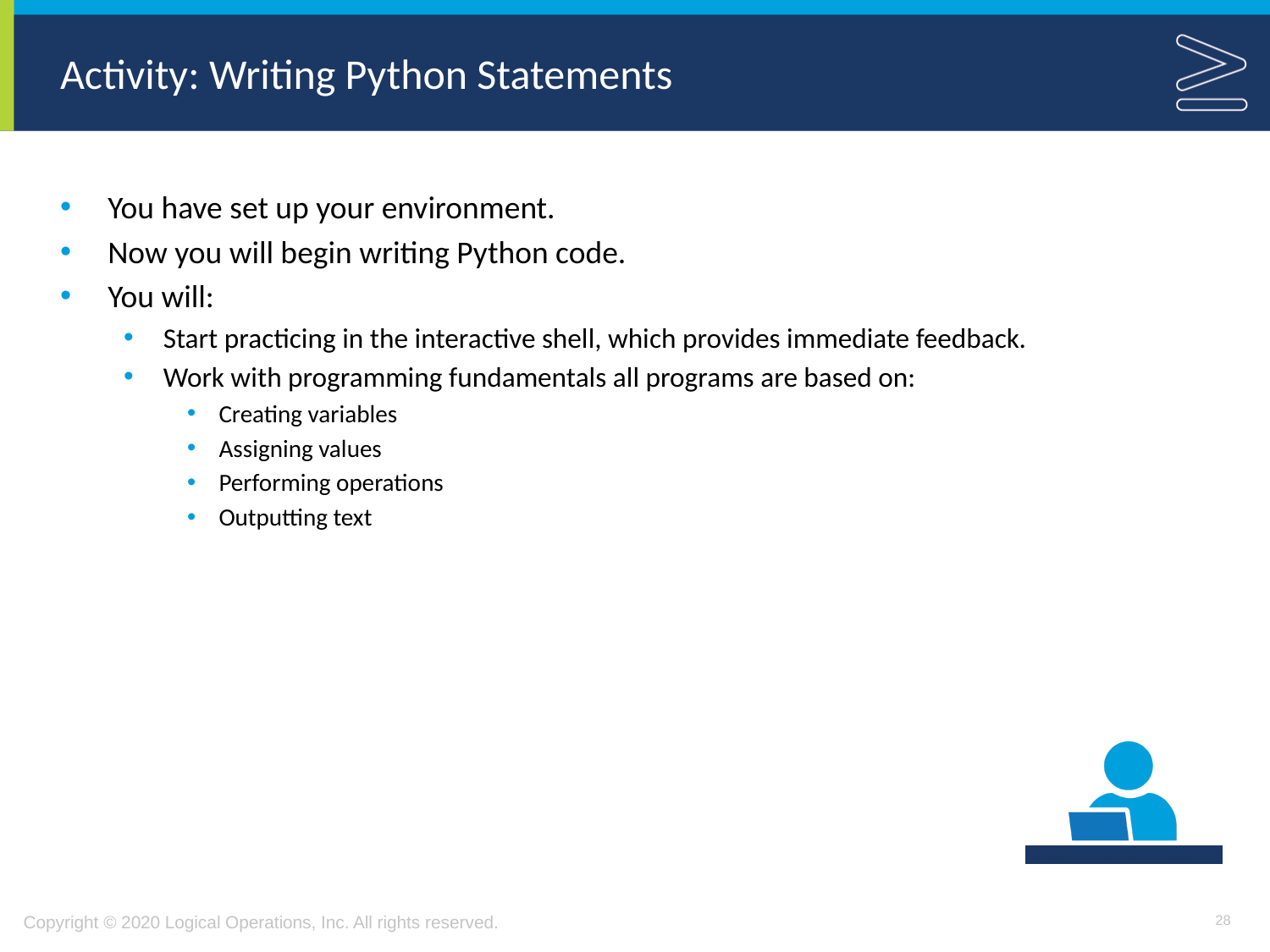

# Activity: Writing Python Statements
You have set up your environment.
Now you will begin writing Python code.
You will:
Start practicing in the interactive shell, which provides immediate feedback.
Work with programming fundamentals all programs are based on:
Creating variables
Assigning values
Performing operations
Outputting text
28